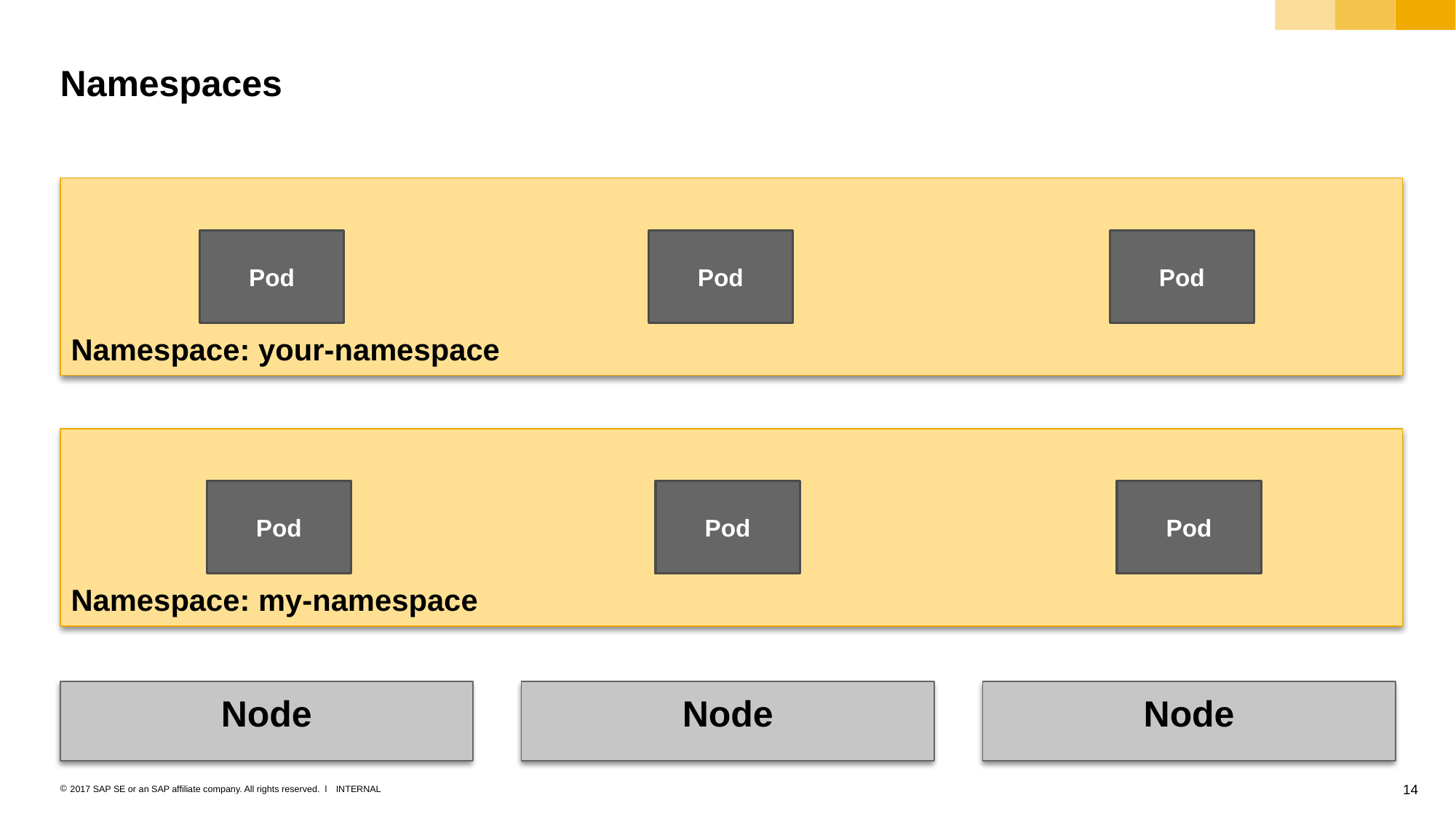

# Namespaces
Namespace: your-namespace
Pod
Pod
Pod
Namespace: my-namespace
Pod
Pod
Pod
Node
Node
Node